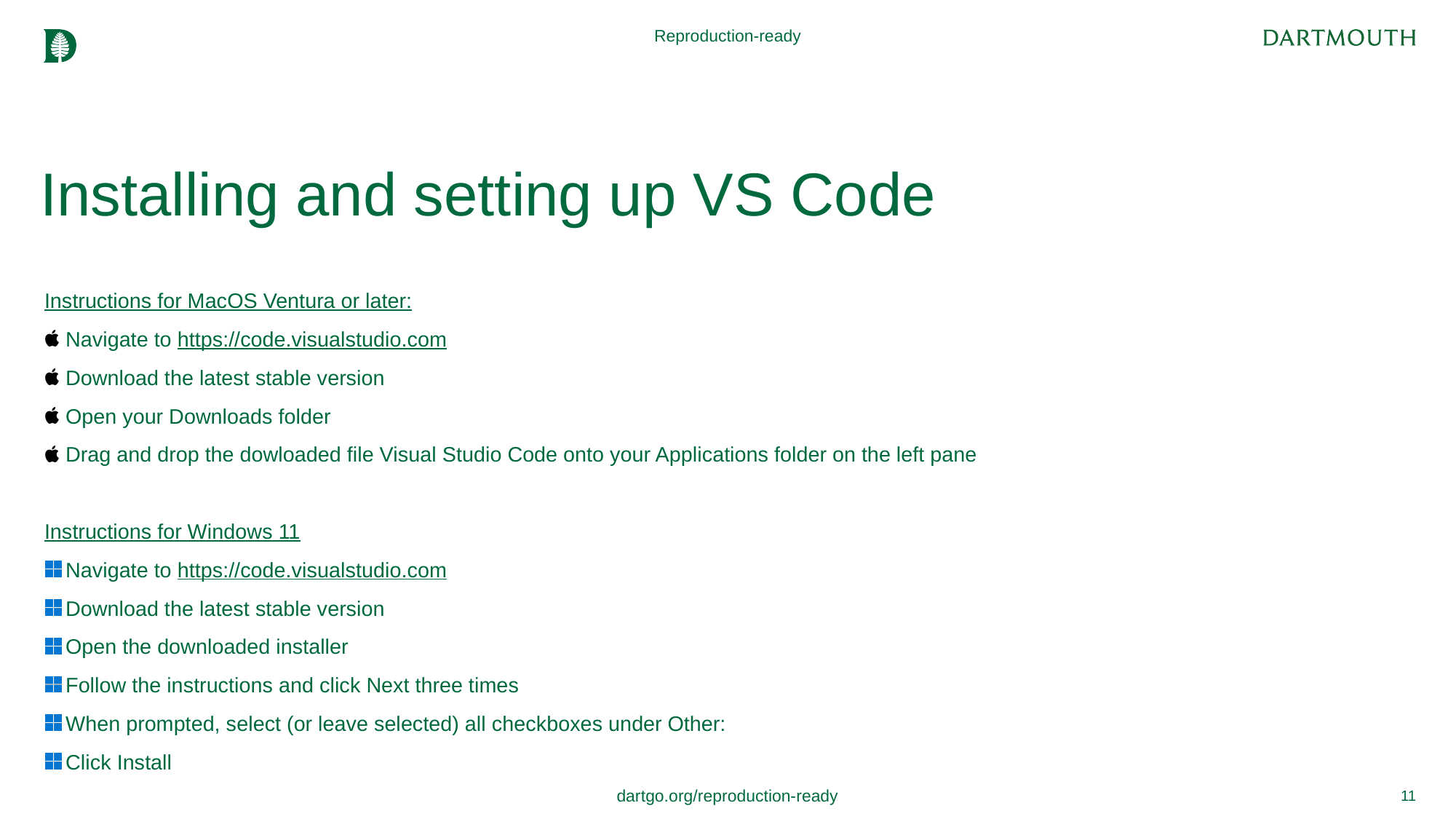

Reproduction-ready
# Installing and setting up VS Code
Instructions for MacOS Ventura or later:
Navigate to https://code.visualstudio.com
Download the latest stable version
Open your Downloads folder
Drag and drop the dowloaded file Visual Studio Code onto your Applications folder on the left pane

Instructions for Windows 11
Navigate to https://code.visualstudio.com
Download the latest stable version
Open the downloaded installer
Follow the instructions and click Next three times
When prompted, select (or leave selected) all checkboxes under Other:
Click Install

11